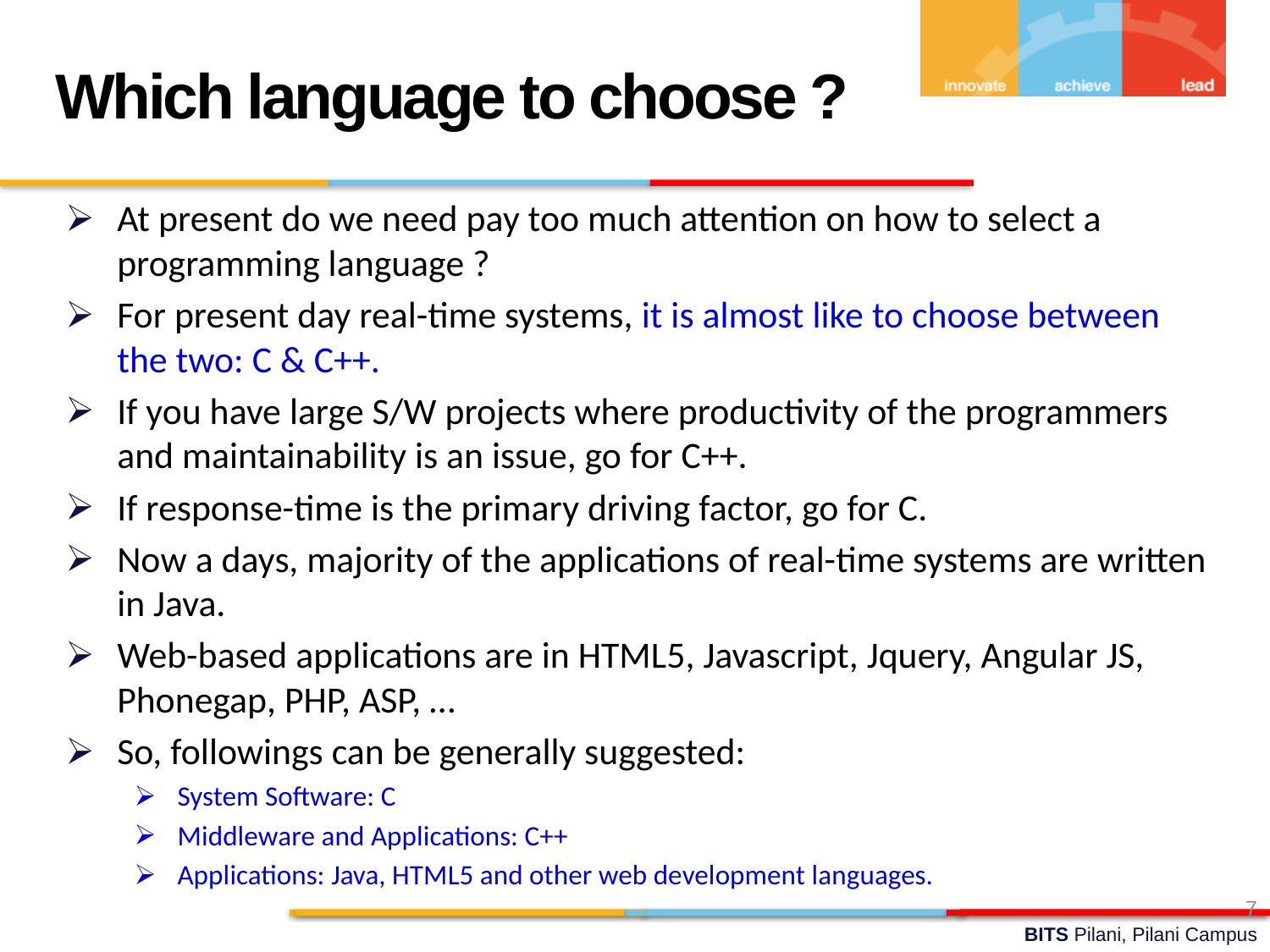

Which language to choose ?
At present do we need pay too much attention on how to select a programming language ?
For present day real-time systems, it is almost like to choose between the two: C & C++.
If you have large S/W projects where productivity of the programmers and maintainability is an issue, go for C++.
If response-time is the primary driving factor, go for C.
Now a days, majority of the applications of real-time systems are written in Java.
Web-based applications are in HTML5, Javascript, Jquery, Angular JS, Phonegap, PHP, ASP, …
So, followings can be generally suggested:
System Software: C
Middleware and Applications: C++
Applications: Java, HTML5 and other web development languages.
7